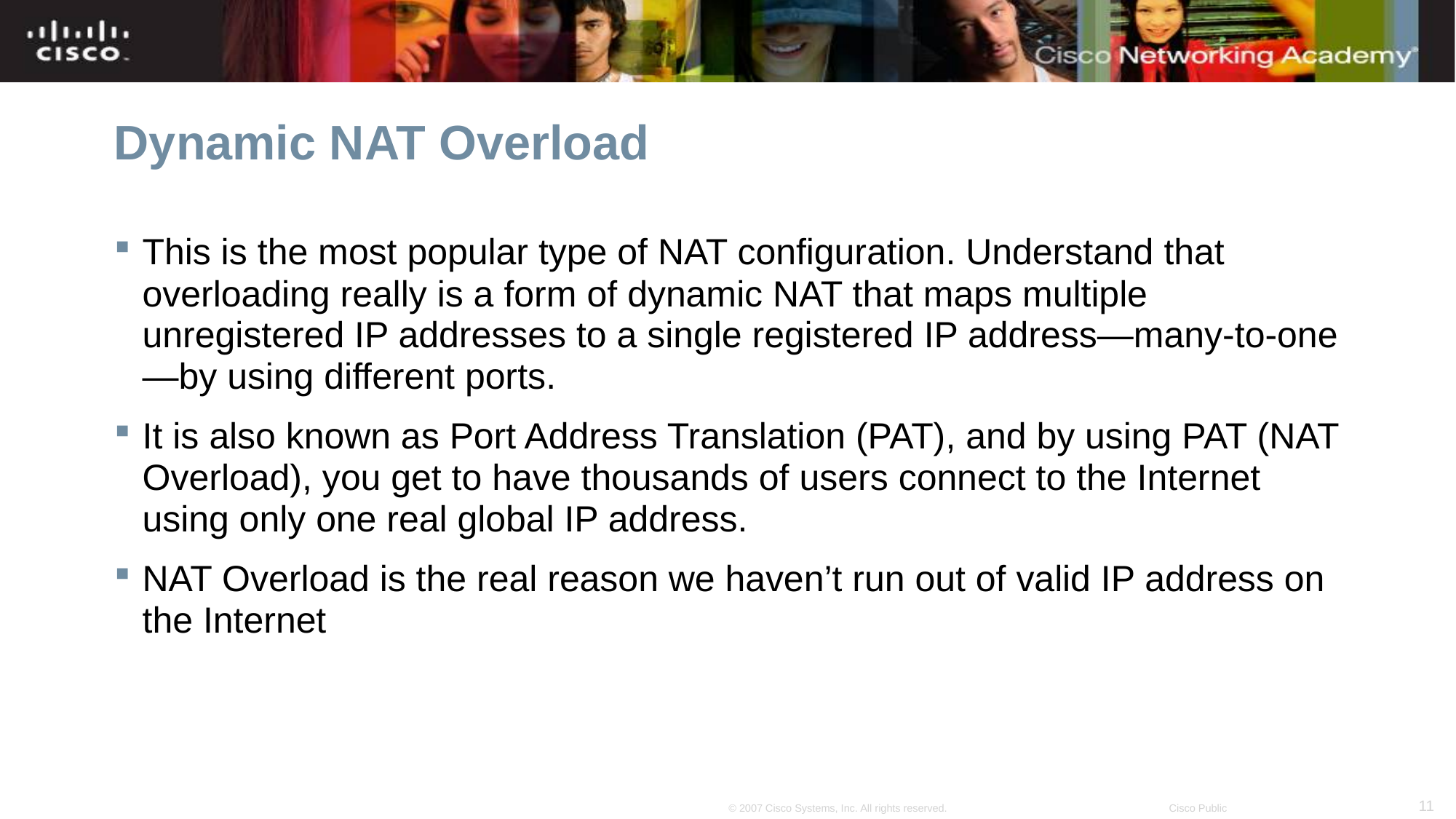

# Dynamic NAT Overload
This is the most popular type of NAT configuration. Understand that overloading really is a form of dynamic NAT that maps multiple unregistered IP addresses to a single registered IP address—many-to-one—by using different ports.
It is also known as Port Address Translation (PAT), and by using PAT (NAT Overload), you get to have thousands of users connect to the Internet using only one real global IP address.
NAT Overload is the real reason we haven’t run out of valid IP address on the Internet